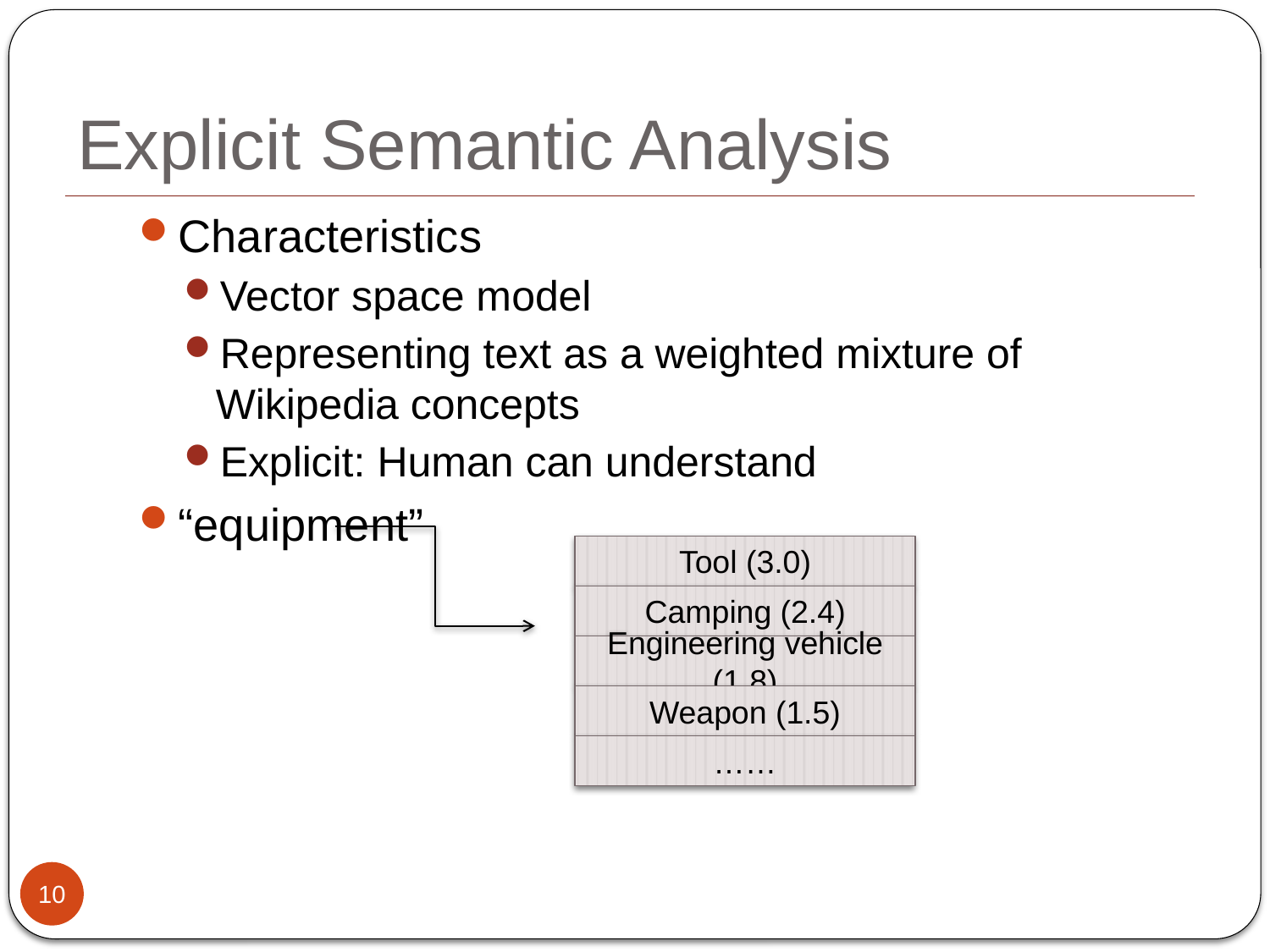

# Explicit Semantic Analysis
Characteristics
Vector space model
Representing text as a weighted mixture of Wikipedia concepts
Explicit: Human can understand
“equipment”

Tool (3.0)
Camping (2.4)
Engineering vehicle (1.8)
Weapon (1.5)
……
10